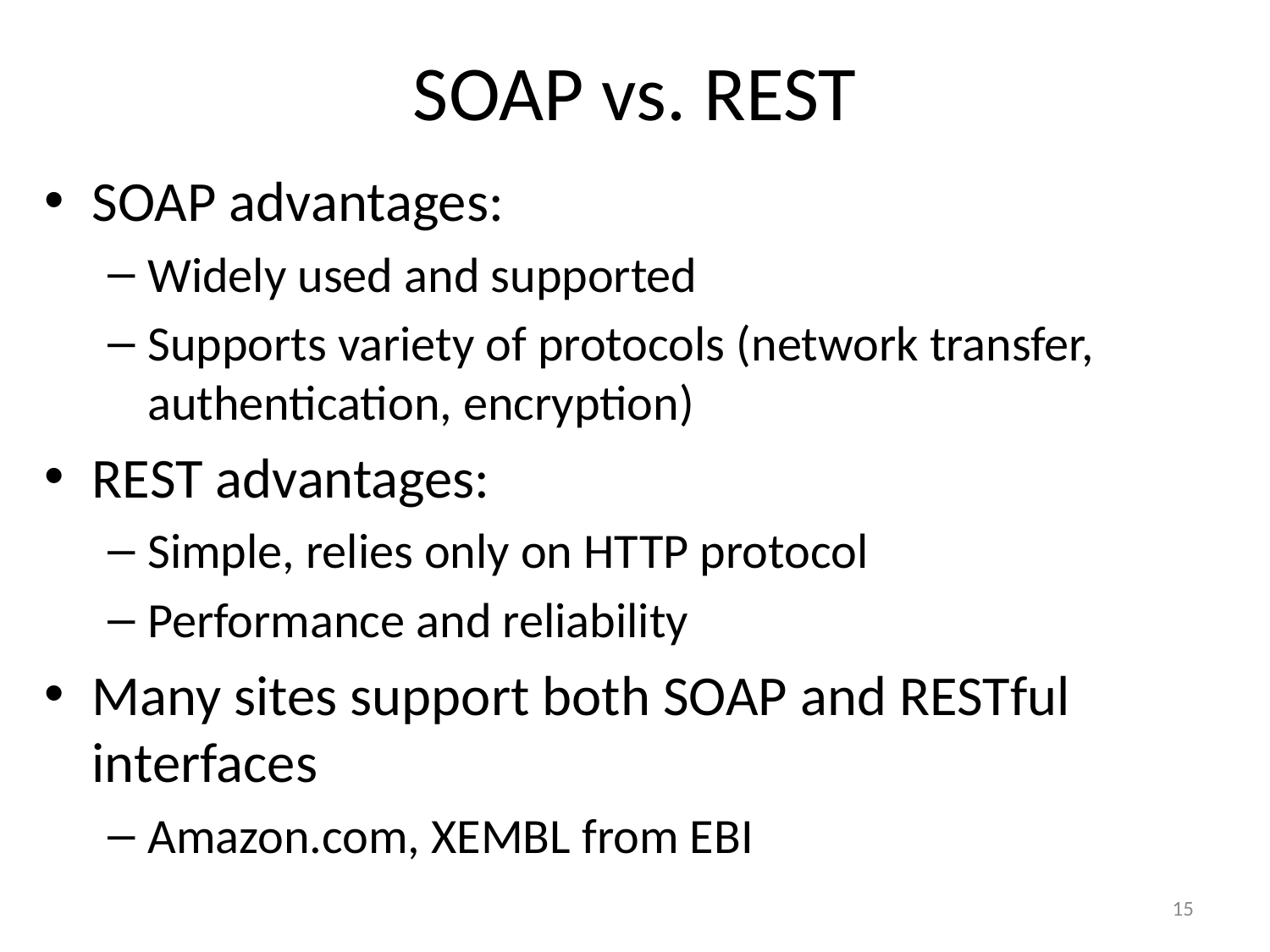

# SOAP vs. REST
SOAP advantages:
Widely used and supported
Supports variety of protocols (network transfer, authentication, encryption)
REST advantages:
Simple, relies only on HTTP protocol
Performance and reliability
Many sites support both SOAP and RESTful interfaces
Amazon.com, XEMBL from EBI
15